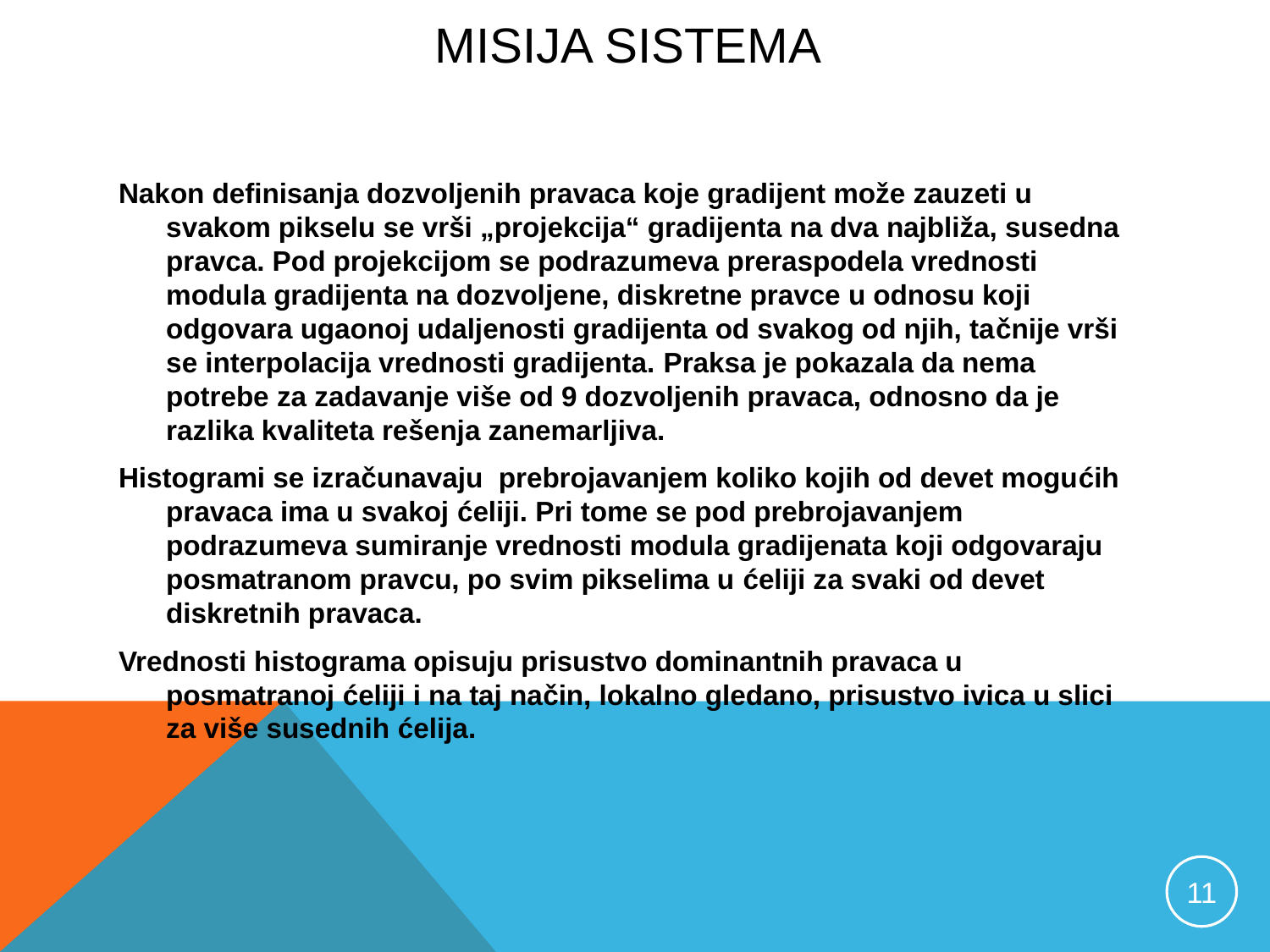

# Misija sistema
Nakon definisanja dozvoljenih pravaca koje gradijent može zauzeti u svakom pikselu se vrši „projekcija“ gradijenta na dva najbliža, susedna pravca. Pod projekcijom se podrazumeva preraspodela vrednosti modula gradijenta na dozvoljene, diskretne pravce u odnosu koji odgovara ugaonoj udaljenosti gradijenta od svakog od njih, tačnije vrši se interpolacija vrednosti gradijenta. Praksa je pokazala da nema potrebe za zadavanje više od 9 dozvoljenih pravaca, odnosno da je razlika kvaliteta rešenja zanemarljiva.
Histogrami se izračunavaju  prebrojavanjem koliko kojih od devet mogućih pravaca ima u svakoj ćeliji. Pri tome se pod prebrojavanjem podrazumeva sumiranje vrednosti modula gradijenata koji odgovaraju posmatranom pravcu, po svim pikselima u ćeliji za svaki od devet diskretnih pravaca.
Vrednosti histograma opisuju prisustvo dominantnih pravaca u posmatranoj ćeliji i na taj način, lokalno gledano, prisustvo ivica u slici za više susednih ćelija.
11